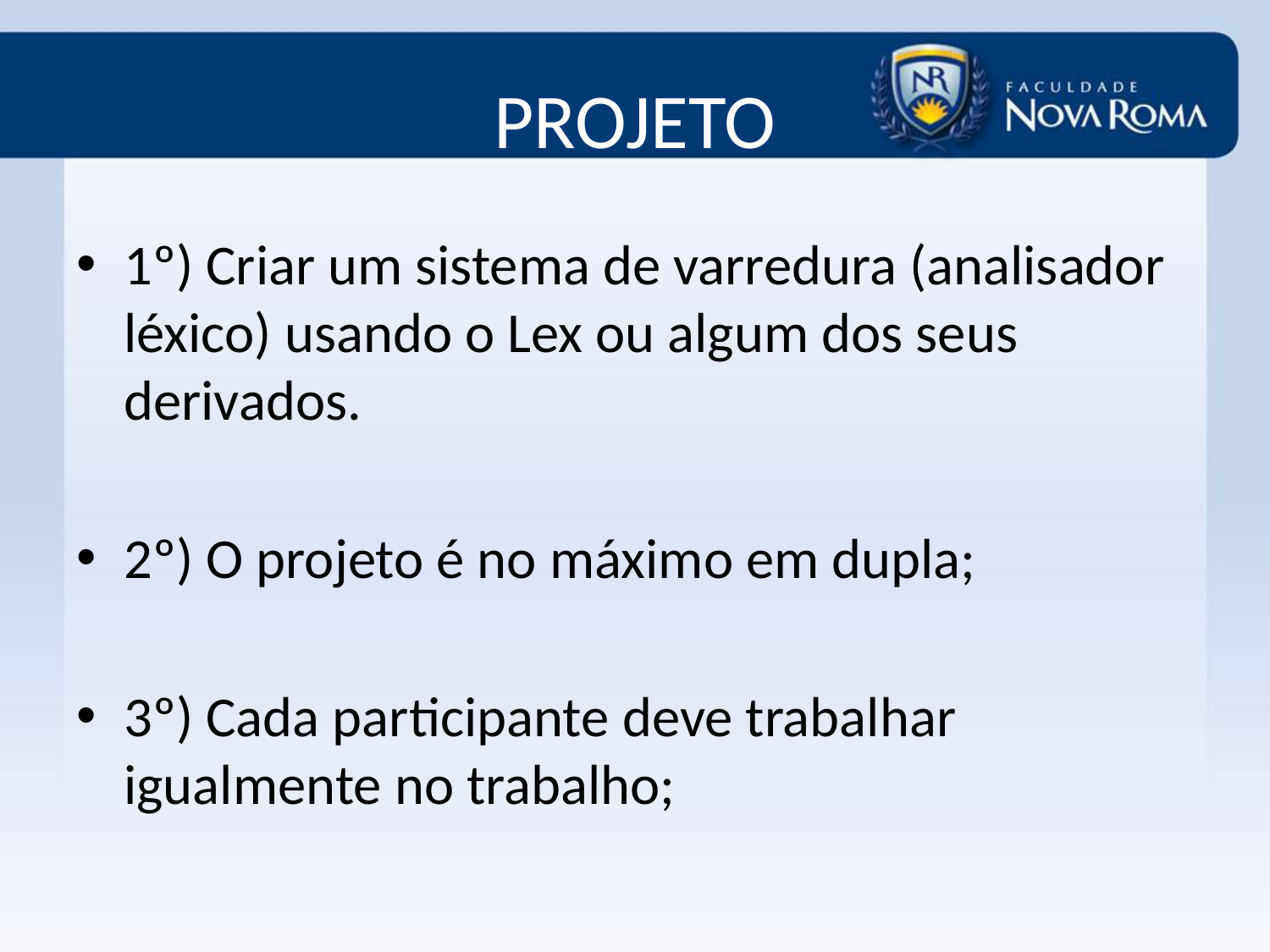

# PROJETO
1º) Criar um sistema de varredura (analisador léxico) usando o Lex ou algum dos seus derivados.

2º) O projeto é no máximo em dupla;

3º) Cada participante deve trabalhar igualmente no trabalho;